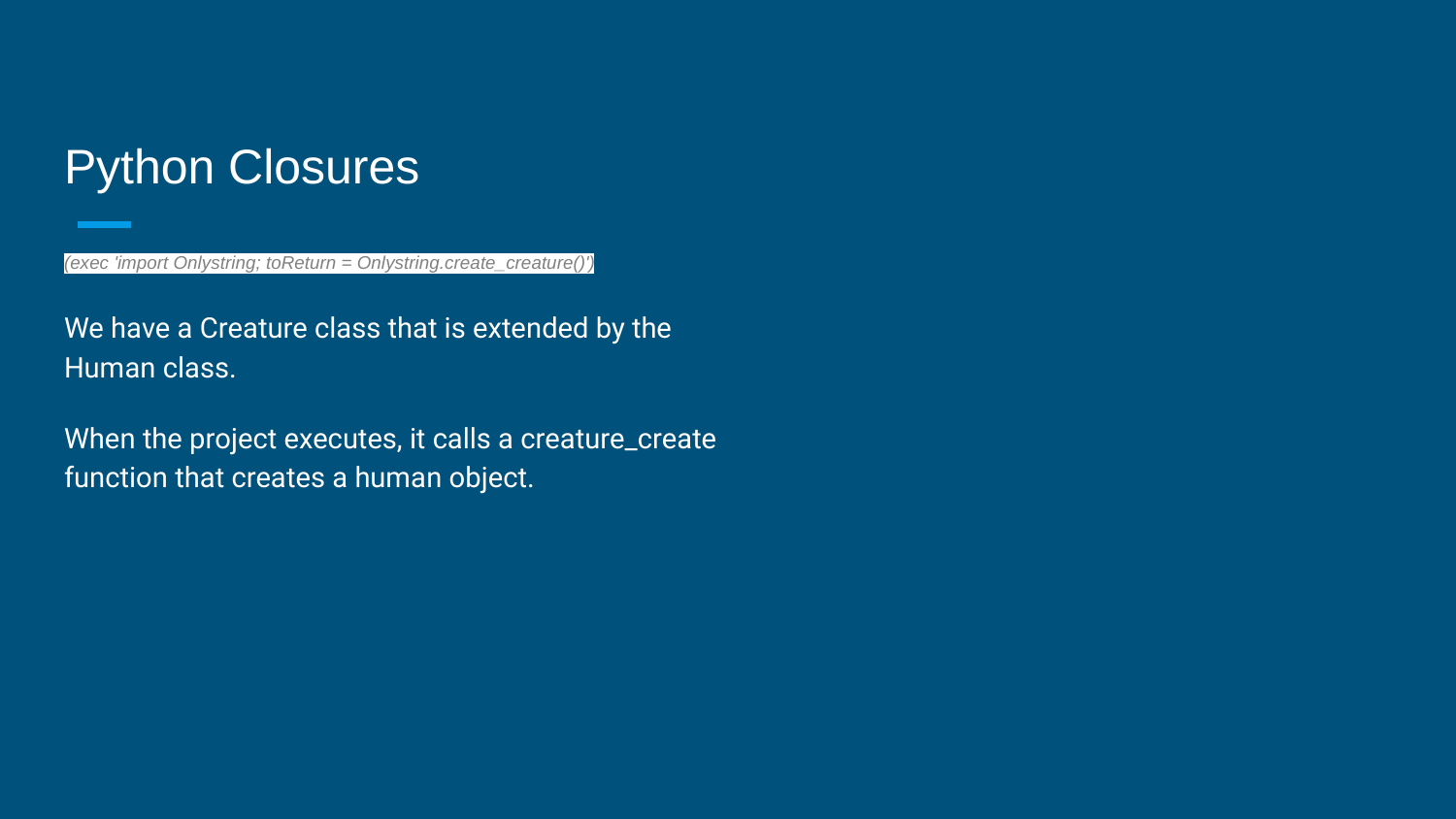

# Python Closures
(exec 'import Onlystring; toReturn = Onlystring.create_creature()')
We have a Creature class that is extended by the Human class.
When the project executes, it calls a creature_create function that creates a human object.